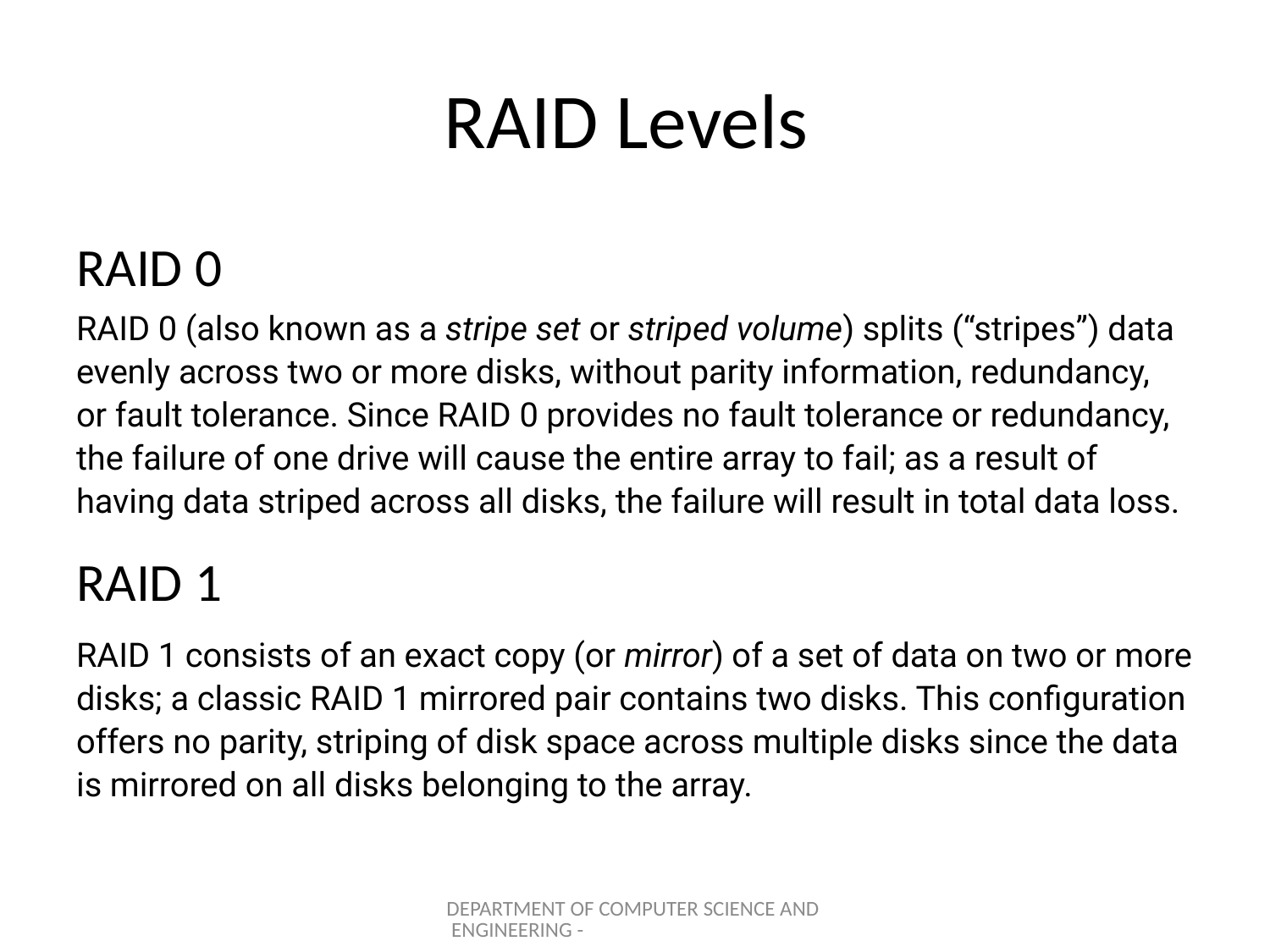

# RAID Levels
RAID 0
RAID 0 (also known as a stripe set or striped volume) splits (“stripes”) data evenly across two or more disks, without parity information, redundancy, or fault tolerance. Since RAID 0 provides no fault tolerance or redundancy, the failure of one drive will cause the entire array to fail; as a result of having data striped across all disks, the failure will result in total data loss.
RAID 1
RAID 1 consists of an exact copy (or mirror) of a set of data on two or more disks; a classic RAID 1 mirrored pair contains two disks. This configuration offers no parity, striping of disk space across multiple disks since the data is mirrored on all disks belonging to the array.

DEPARTMENT OF COMPUTER SCIENCE AND ENGINEERING -